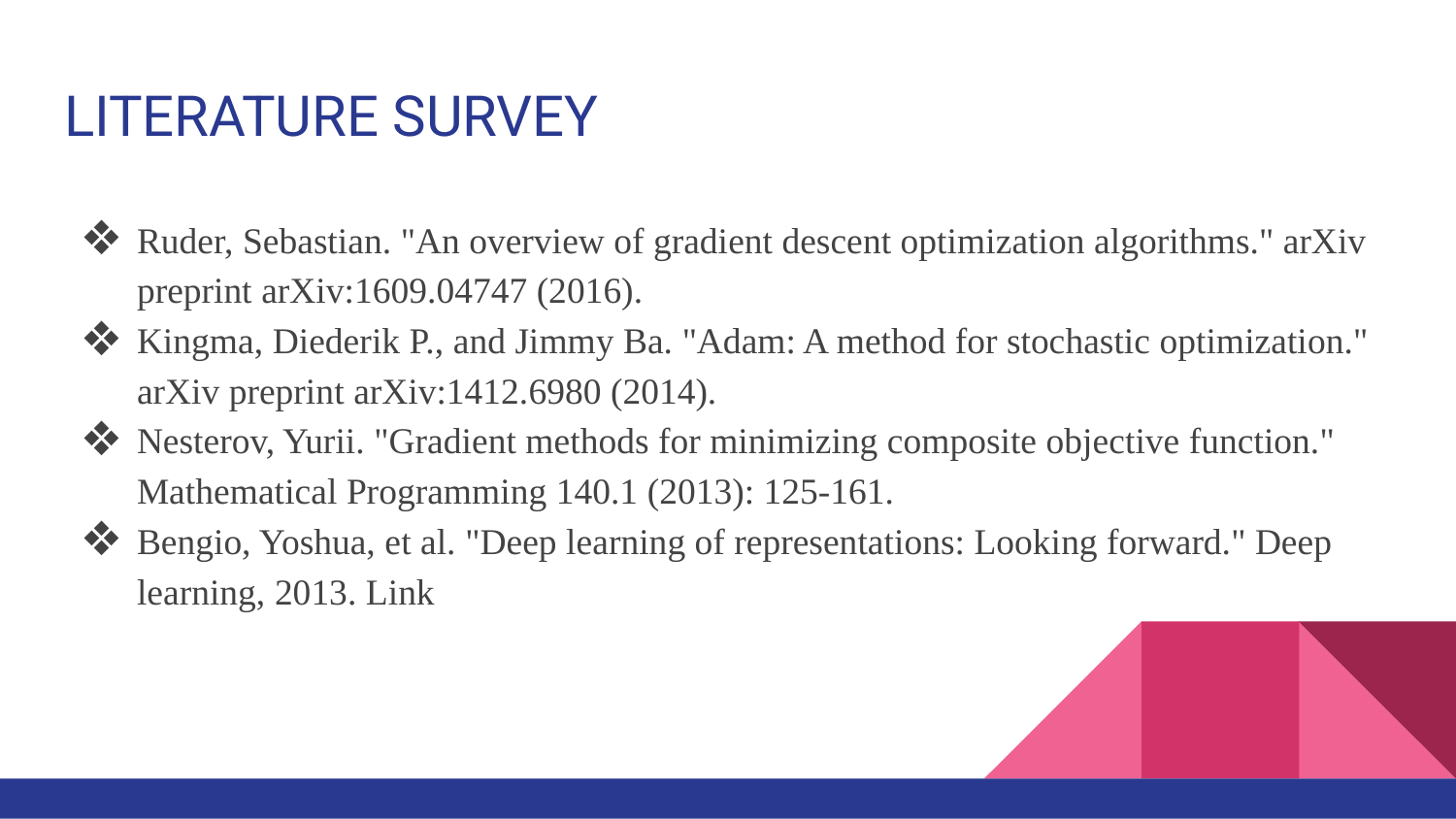

# LITERATURE SURVEY
Ruder, Sebastian. "An overview of gradient descent optimization algorithms." arXiv preprint arXiv:1609.04747 (2016).
Kingma, Diederik P., and Jimmy Ba. "Adam: A method for stochastic optimization." arXiv preprint arXiv:1412.6980 (2014).
Nesterov, Yurii. "Gradient methods for minimizing composite objective function." Mathematical Programming 140.1 (2013): 125-161.
Bengio, Yoshua, et al. "Deep learning of representations: Looking forward." Deep learning, 2013. Link